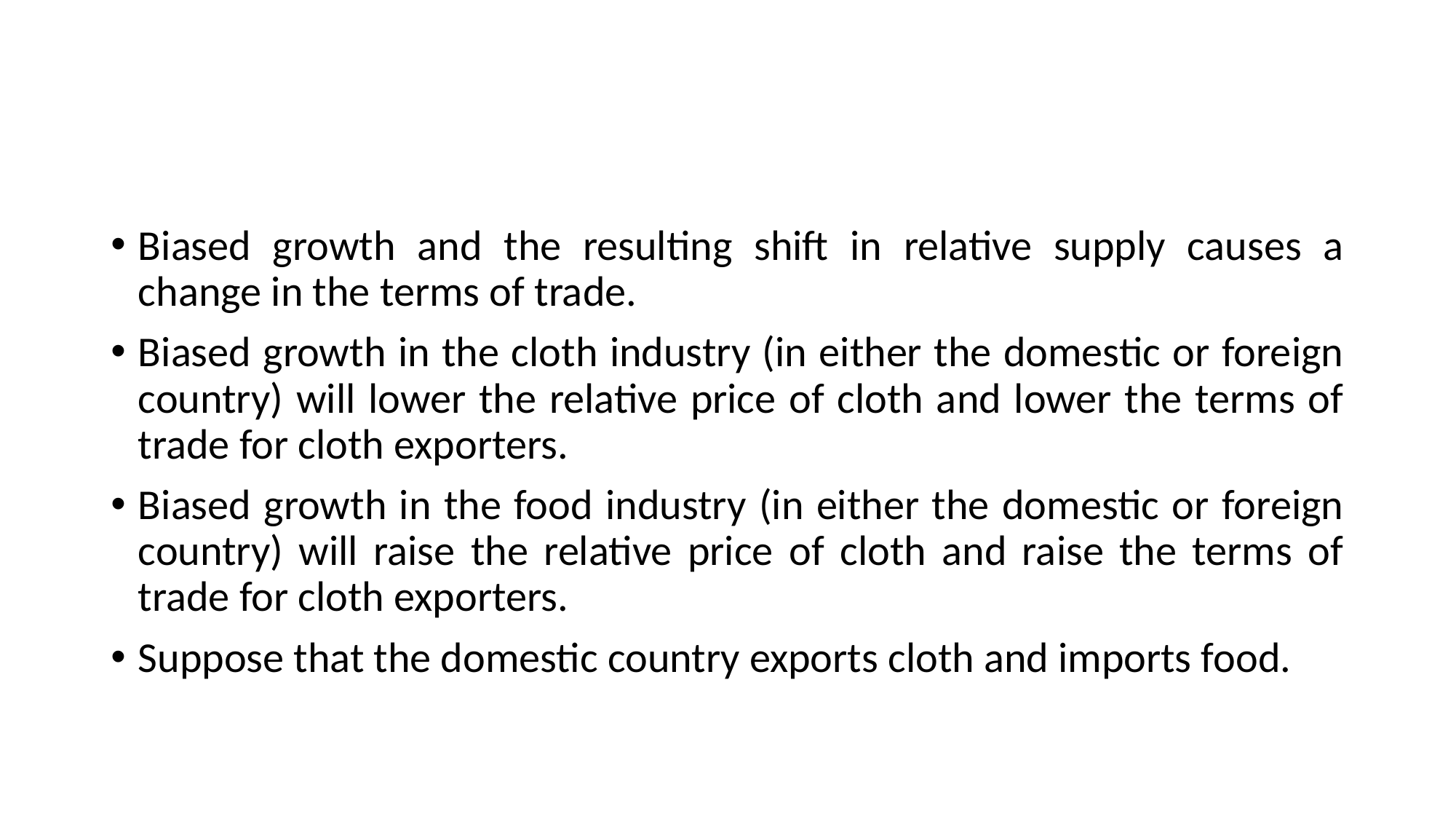

#
Biased growth and the resulting shift in relative supply causes a change in the terms of trade.
Biased growth in the cloth industry (in either the domestic or foreign country) will lower the relative price of cloth and lower the terms of trade for cloth exporters.
Biased growth in the food industry (in either the domestic or foreign country) will raise the relative price of cloth and raise the terms of trade for cloth exporters.
Suppose that the domestic country exports cloth and imports food.